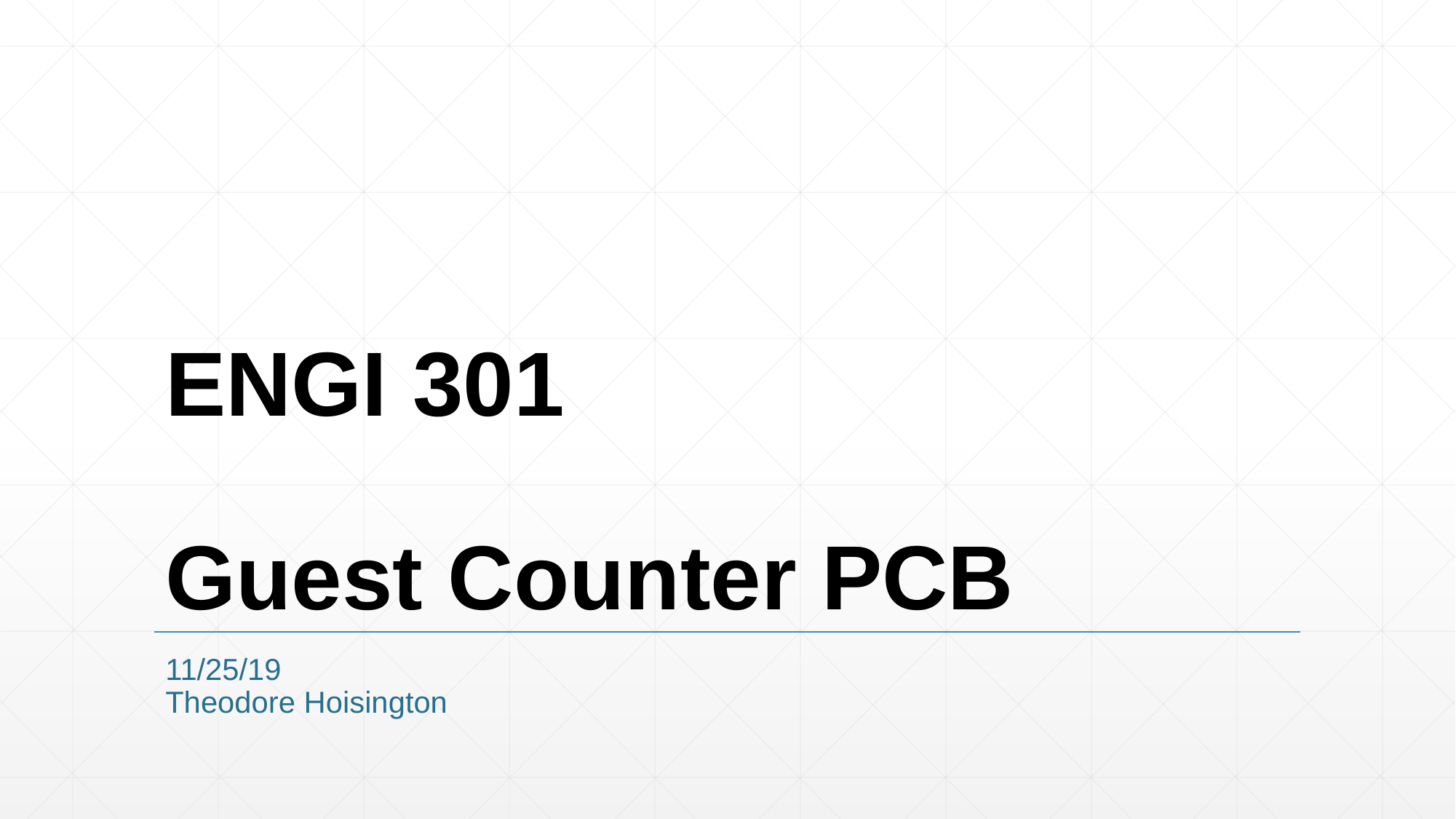

# ENGI 301 Guest Counter PCB
11/25/19
Theodore Hoisington